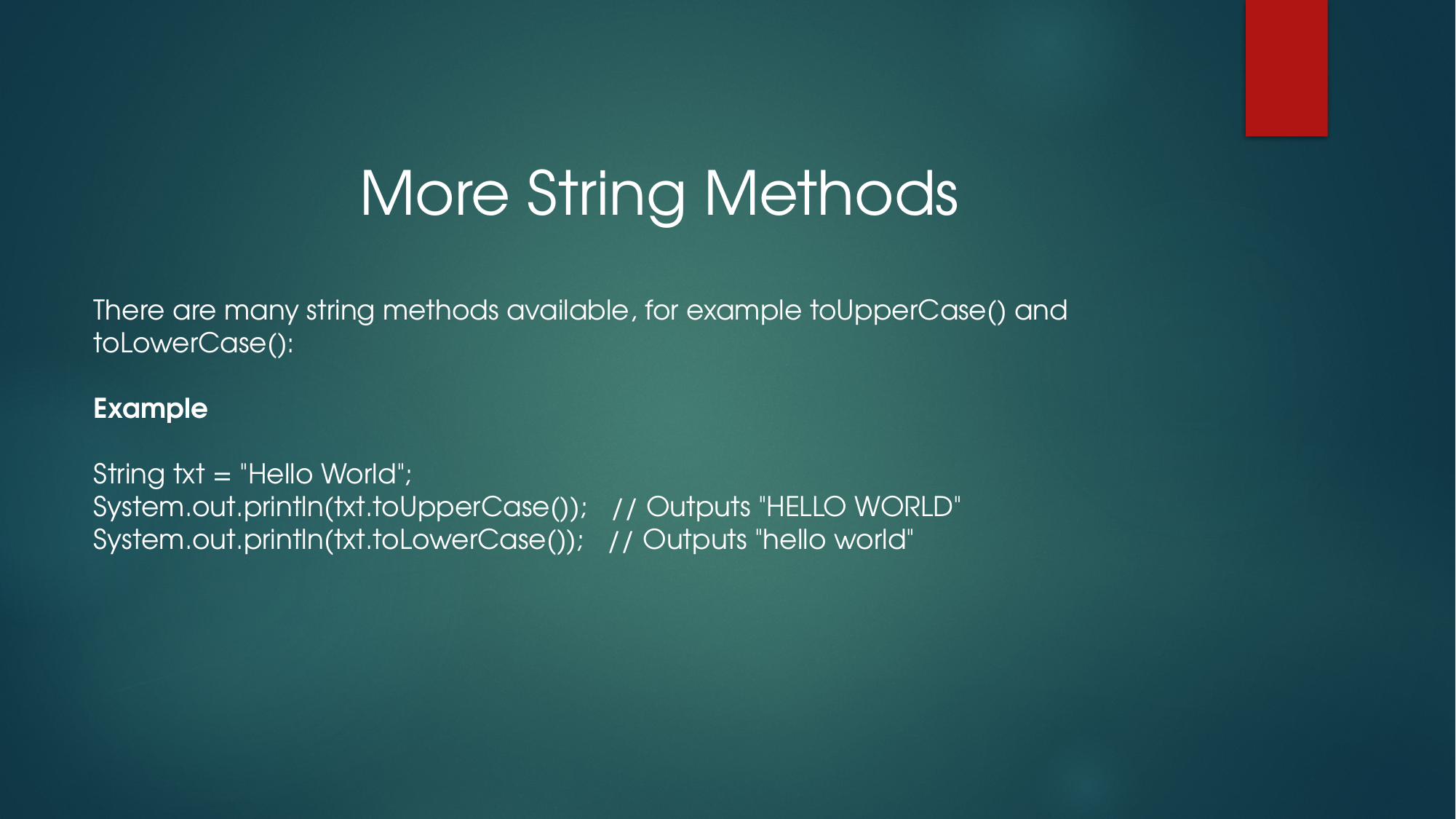

More String Methods

There are many string methods available, for example toUpperCase() and toLowerCase():

Example

String txt = "Hello World";
System.out.println(txt.toUpperCase());   // Outputs "HELLO WORLD"
System.out.println(txt.toLowerCase());   // Outputs "hello world"